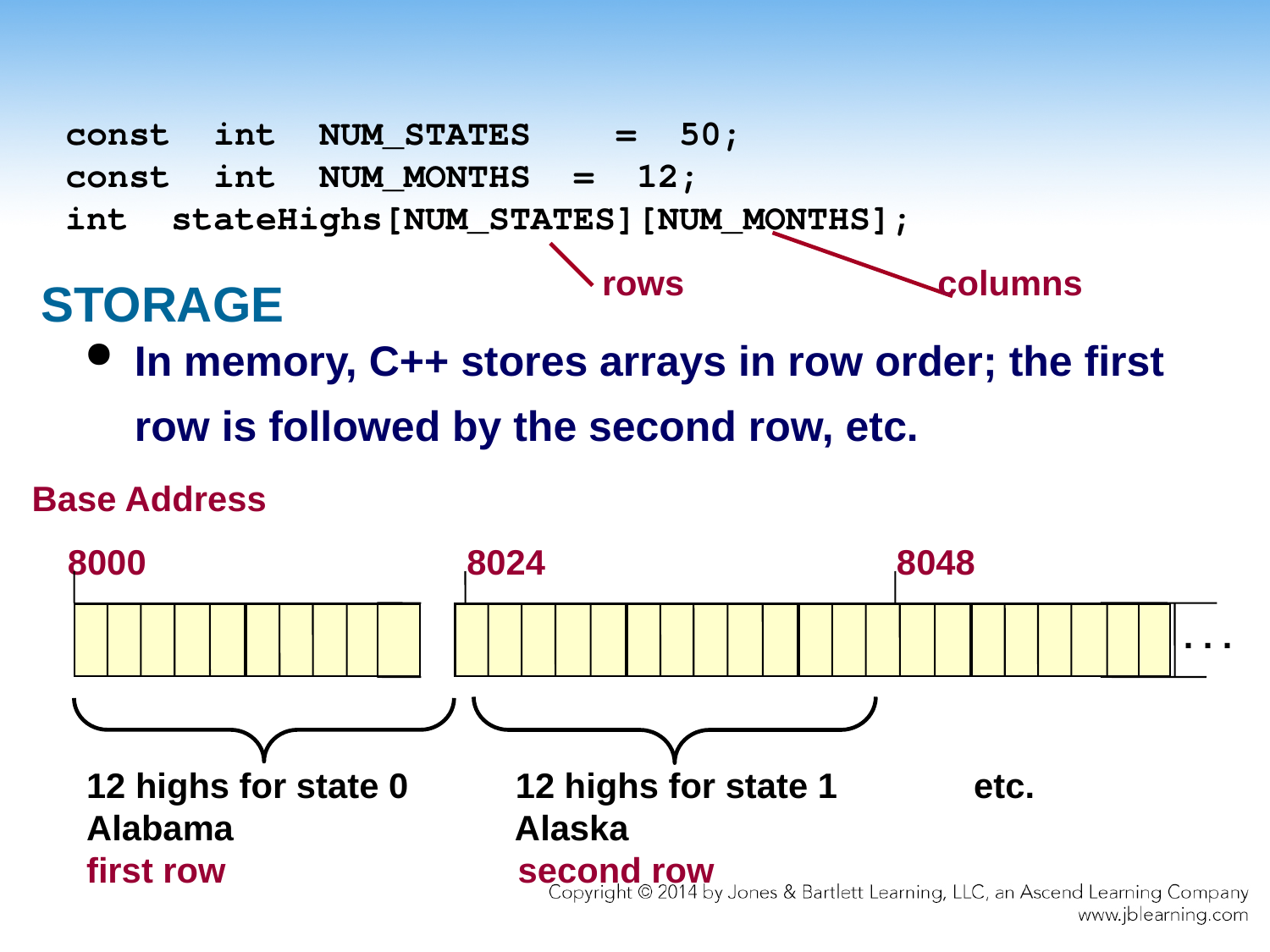

# const  int  NUM_STATES    =  50; const  int  NUM_MONTHS  =  12; int  stateHighs[NUM_STATES][NUM_MONTHS];

    rows                          columns
STORAGE

8000
8024
8048

12 highs for state 0           12 highs for state 1              etc.
Alabama                             Alaska
first row                              second row
In memory, C++ stores arrays in row order; the first row is followed by the second row, etc.
Base Address

  . . .